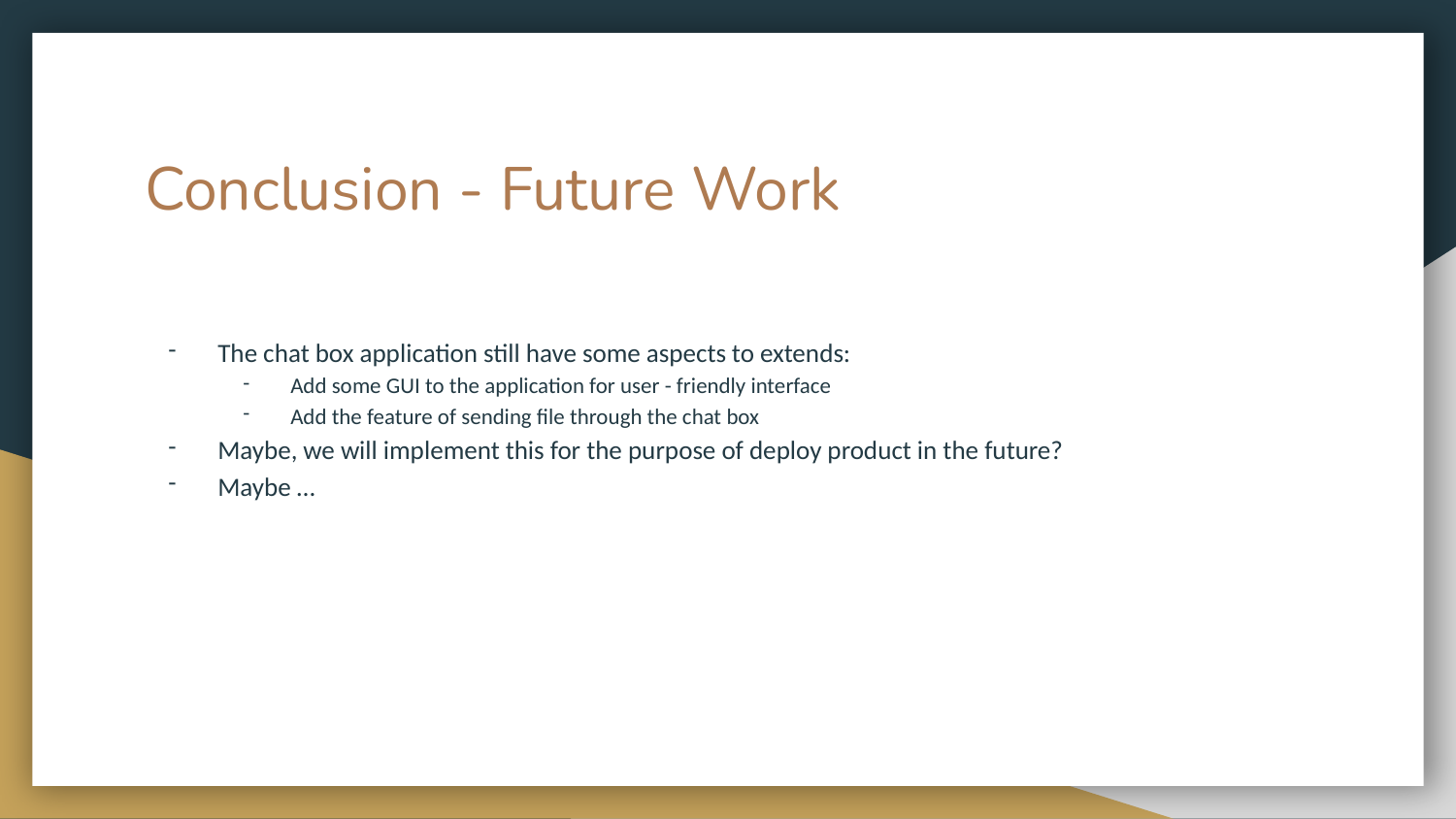

# Conclusion - Future Work
The chat box application still have some aspects to extends:
Add some GUI to the application for user - friendly interface
Add the feature of sending file through the chat box
Maybe, we will implement this for the purpose of deploy product in the future?
Maybe …